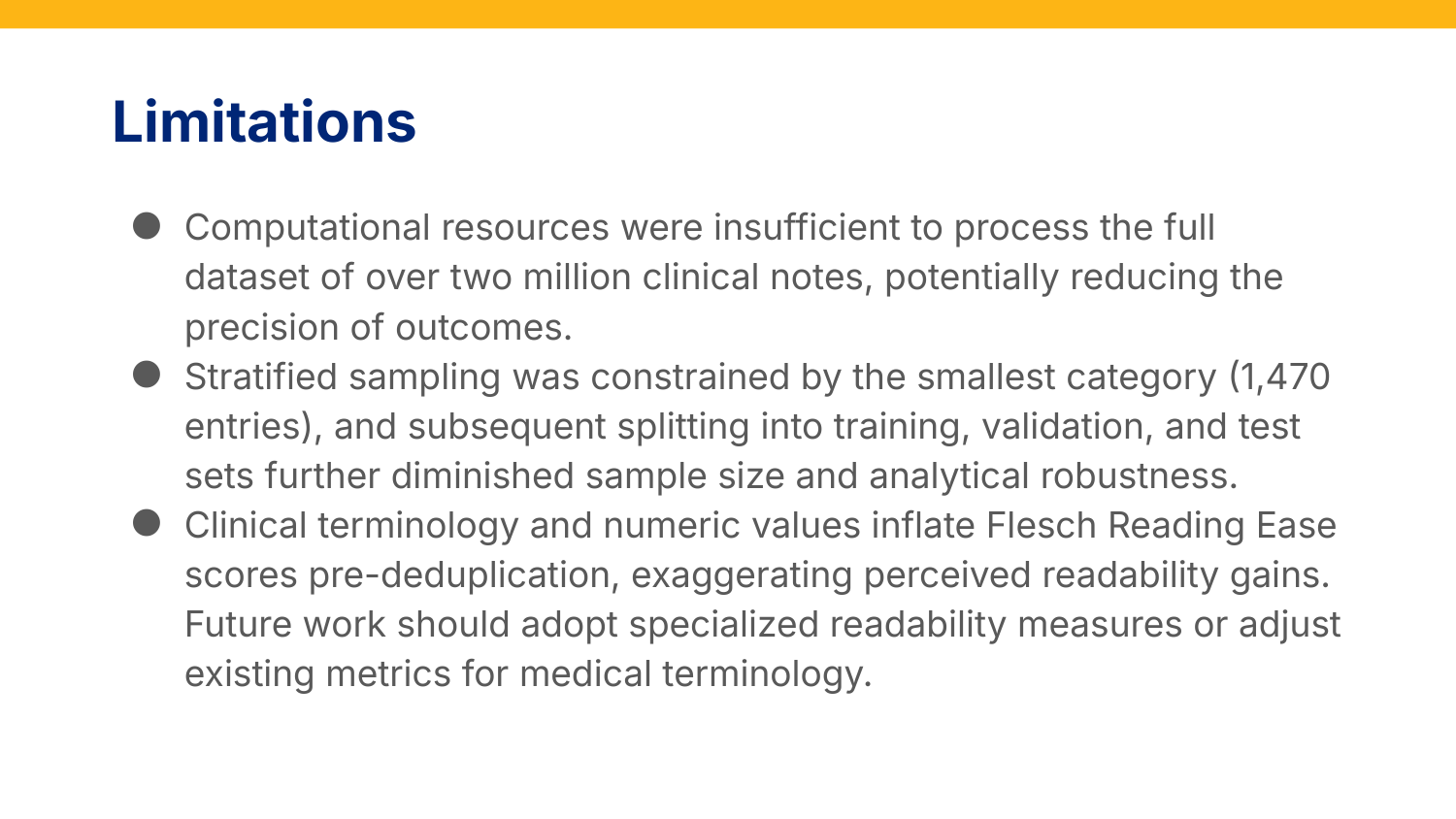

# Limitations
Computational resources were insufficient to process the full dataset of over two million clinical notes, potentially reducing the precision of outcomes.
Stratified sampling was constrained by the smallest category (1,470 entries), and subsequent splitting into training, validation, and test sets further diminished sample size and analytical robustness.
Clinical terminology and numeric values inflate Flesch Reading Ease scores pre-deduplication, exaggerating perceived readability gains. Future work should adopt specialized readability measures or adjust existing metrics for medical terminology.